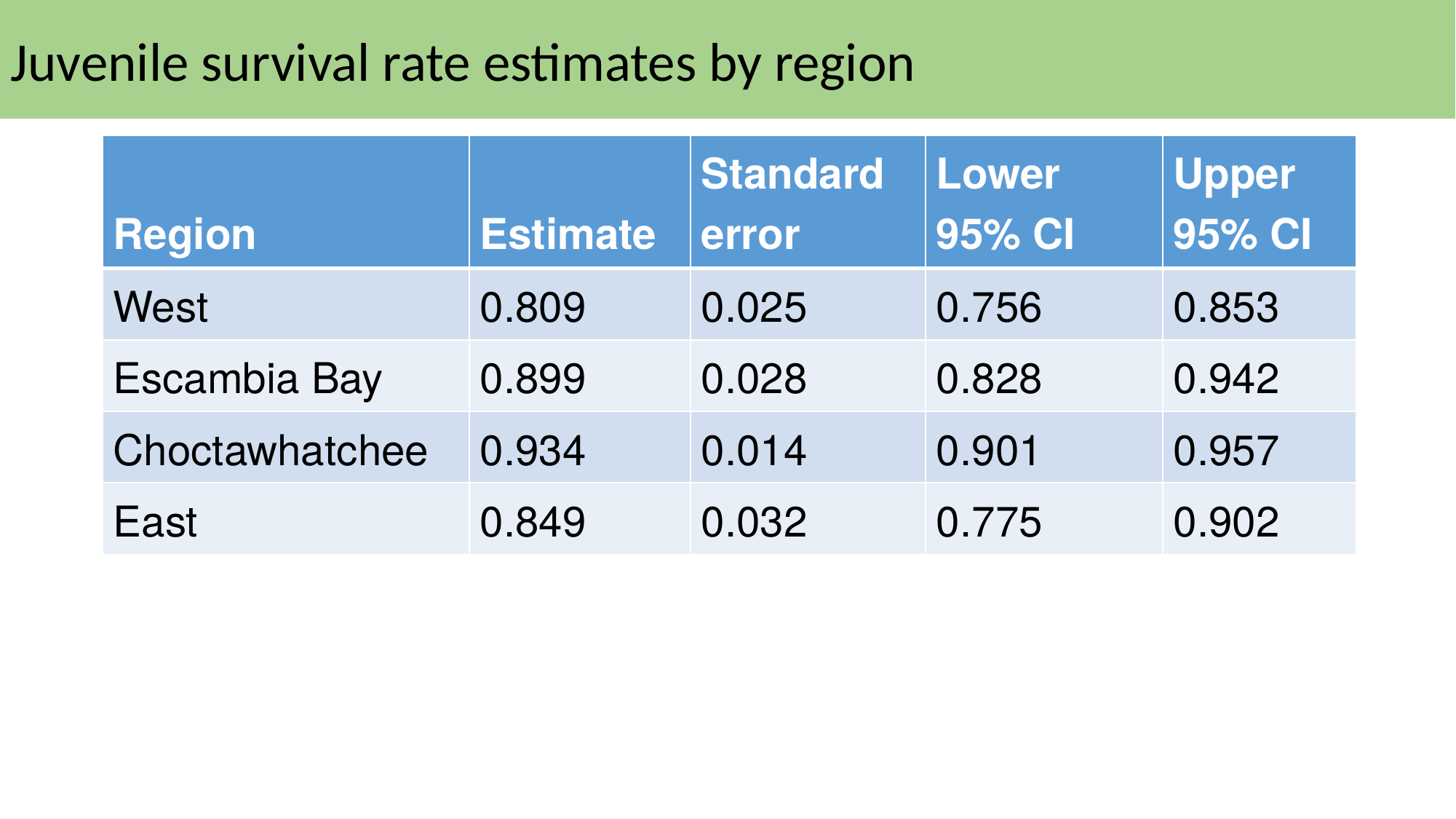

Juvenile survival rate estimates by region
| Region | Estimate | Standard error | Lower 95% CI | Upper 95% CI |
| --- | --- | --- | --- | --- |
| West | 0.809 | 0.025 | 0.756 | 0.853 |
| Escambia Bay | 0.899 | 0.028 | 0.828 | 0.942 |
| Choctawhatchee | 0.934 | 0.014 | 0.901 | 0.957 |
| East | 0.849 | 0.032 | 0.775 | 0.902 |